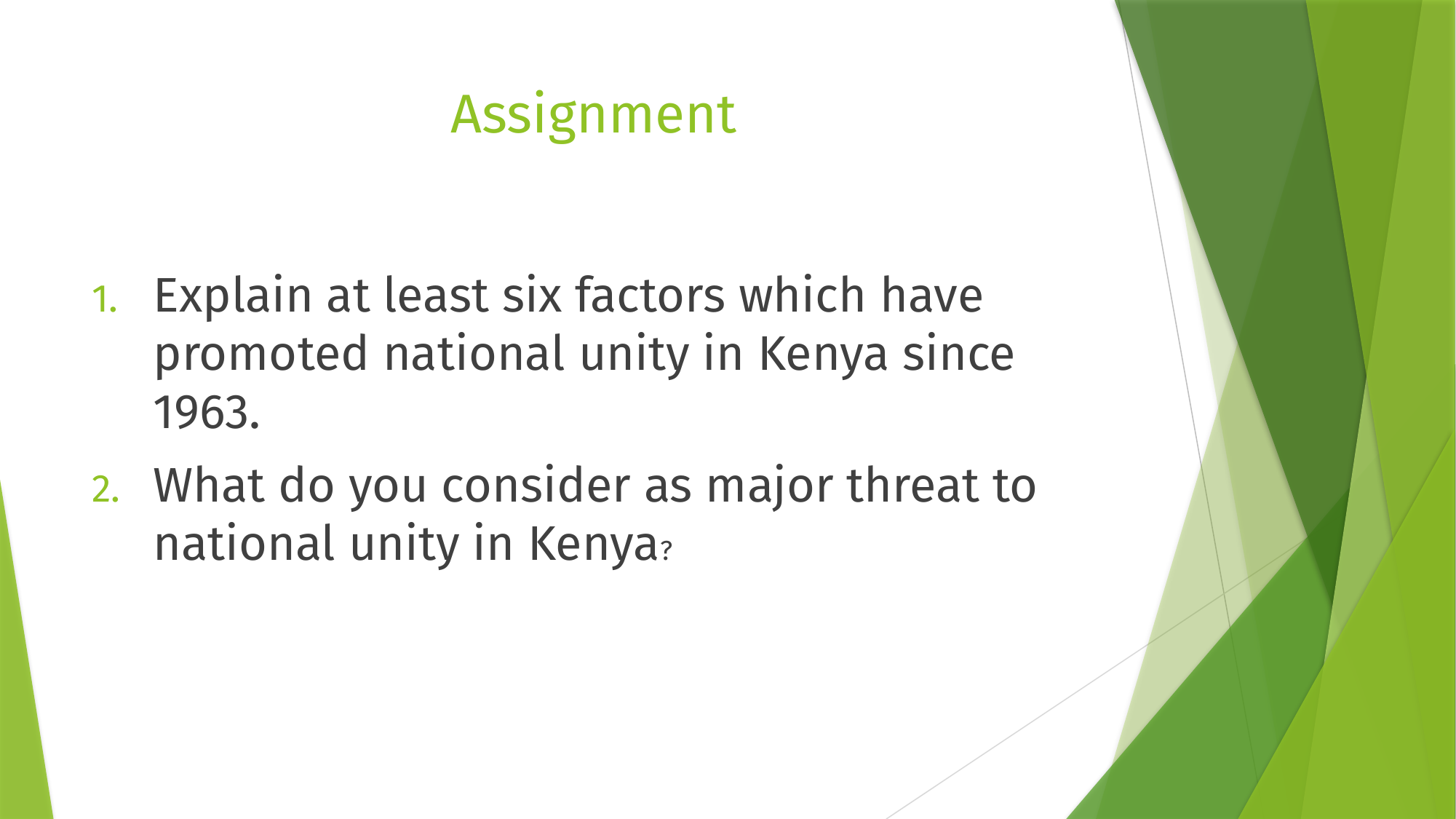

# Assignment
Explain at least six factors which have promoted national unity in Kenya since 1963.
What do you consider as major threat to national unity in Kenya?